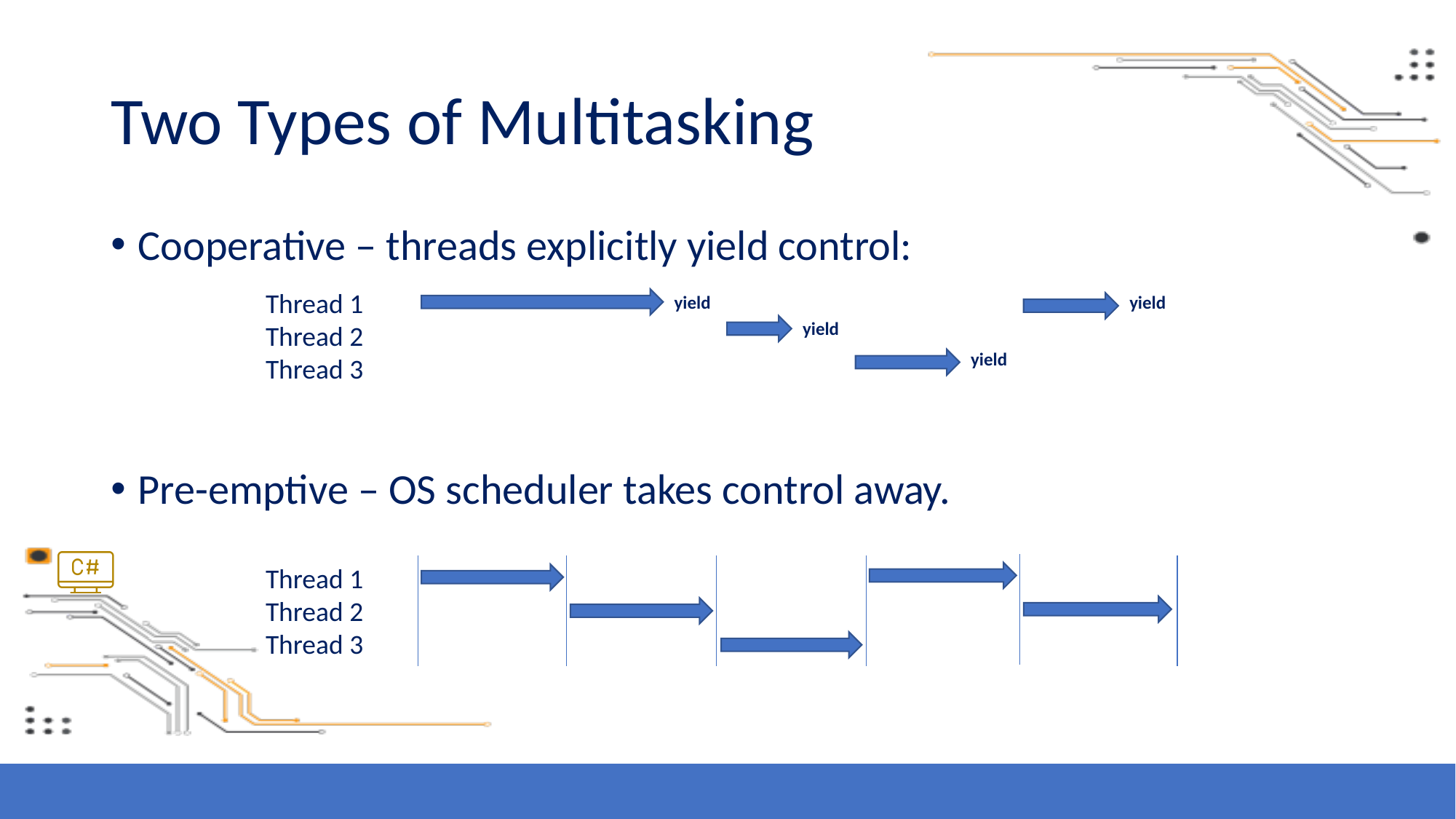

# Two Types of Multitasking
Cooperative – threads explicitly yield control:

Pre-emptive – OS scheduler takes control away.
Thread 1
Thread 2
Thread 3
yield
yield

yield

yield

Thread 1
Thread 2
Thread 3